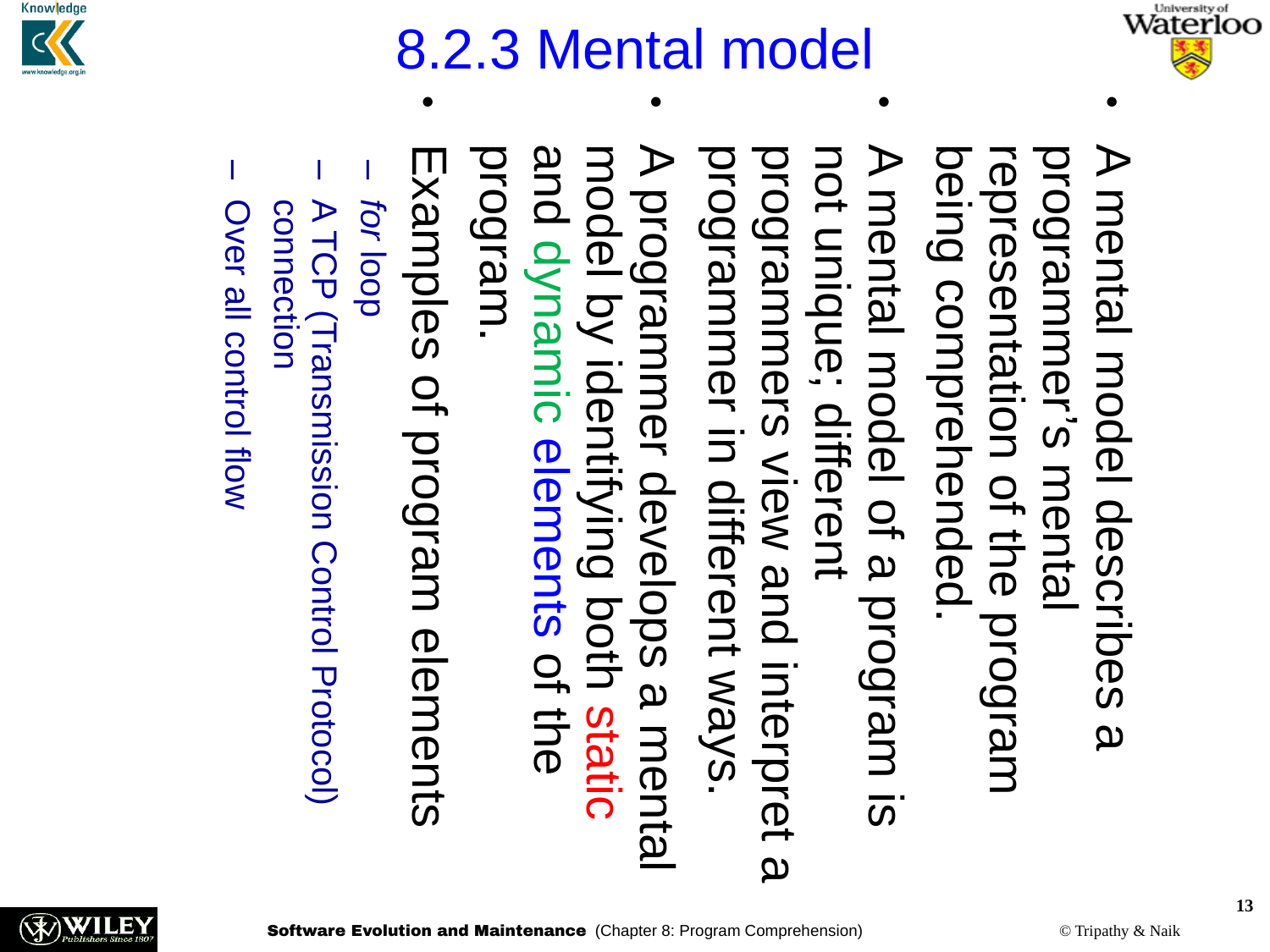

8.2.3 Mental model
A mental model describes a programmer’s mental representation of the program being comprehended.
A mental model of a program is not unique; different programmers view and interpret a programmer in different ways.
A programmer develops a mental model by identifying both static and dynamic elements of the program.
Examples of program elements
for loop
A TCP (Transmission Control Protocol) connection
Over all control flow

13